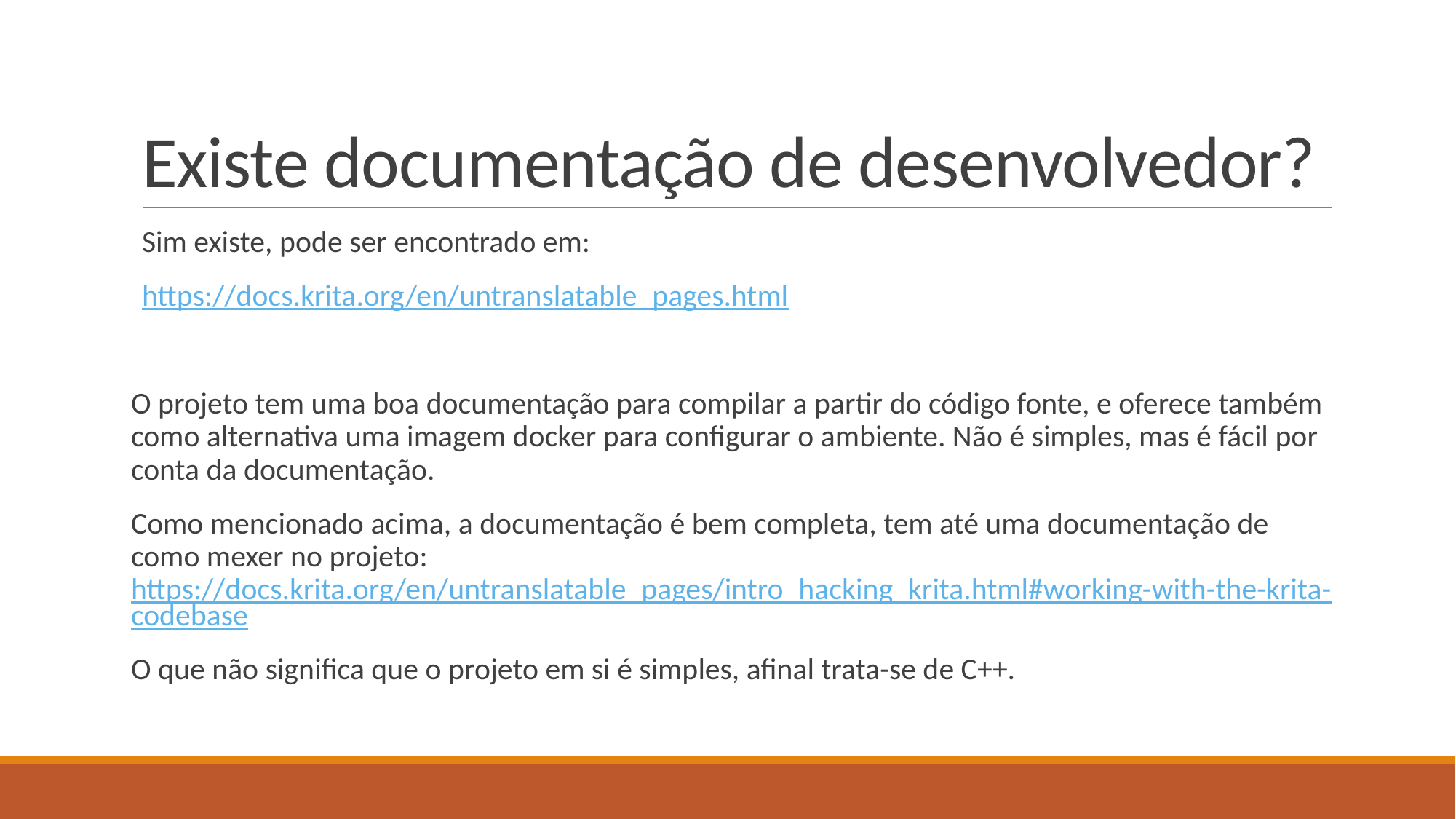

# Existe documentação de desenvolvedor?
Sim existe, pode ser encontrado em:
https://docs.krita.org/en/untranslatable_pages.html

O projeto tem uma boa documentação para compilar a partir do código fonte, e oferece também como alternativa uma imagem docker para configurar o ambiente. Não é simples, mas é fácil por conta da documentação.
Como mencionado acima, a documentação é bem completa, tem até uma documentação de como mexer no projeto: https://docs.krita.org/en/untranslatable_pages/intro_hacking_krita.html#working-with-the-krita-codebase
O que não significa que o projeto em si é simples, afinal trata-se de C++.